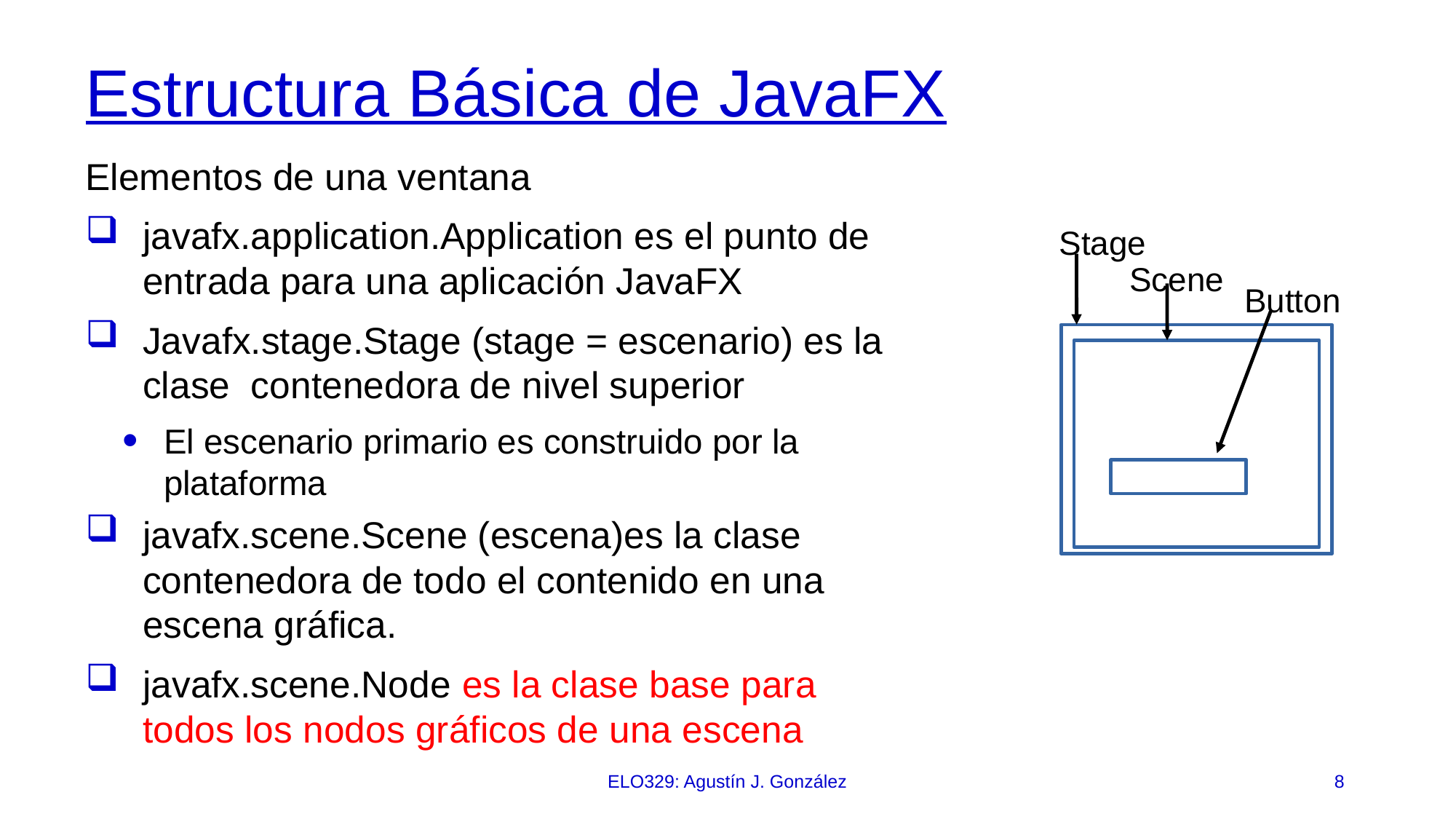

# Estructura Básica de JavaFX
Elementos de una ventana
javafx.application.Application es el punto de entrada para una aplicación JavaFX
Javafx.stage.Stage (stage = escenario) es la clase  contenedora de nivel superior
El escenario primario es construido por la plataforma
javafx.scene.Scene (escena)es la clase contenedora de todo el contenido en una escena gráfica.
javafx.scene.Node es la clase base para todos los nodos gráficos de una escena
Stage
Scene

Button

ELO329: Agustín J. González
8